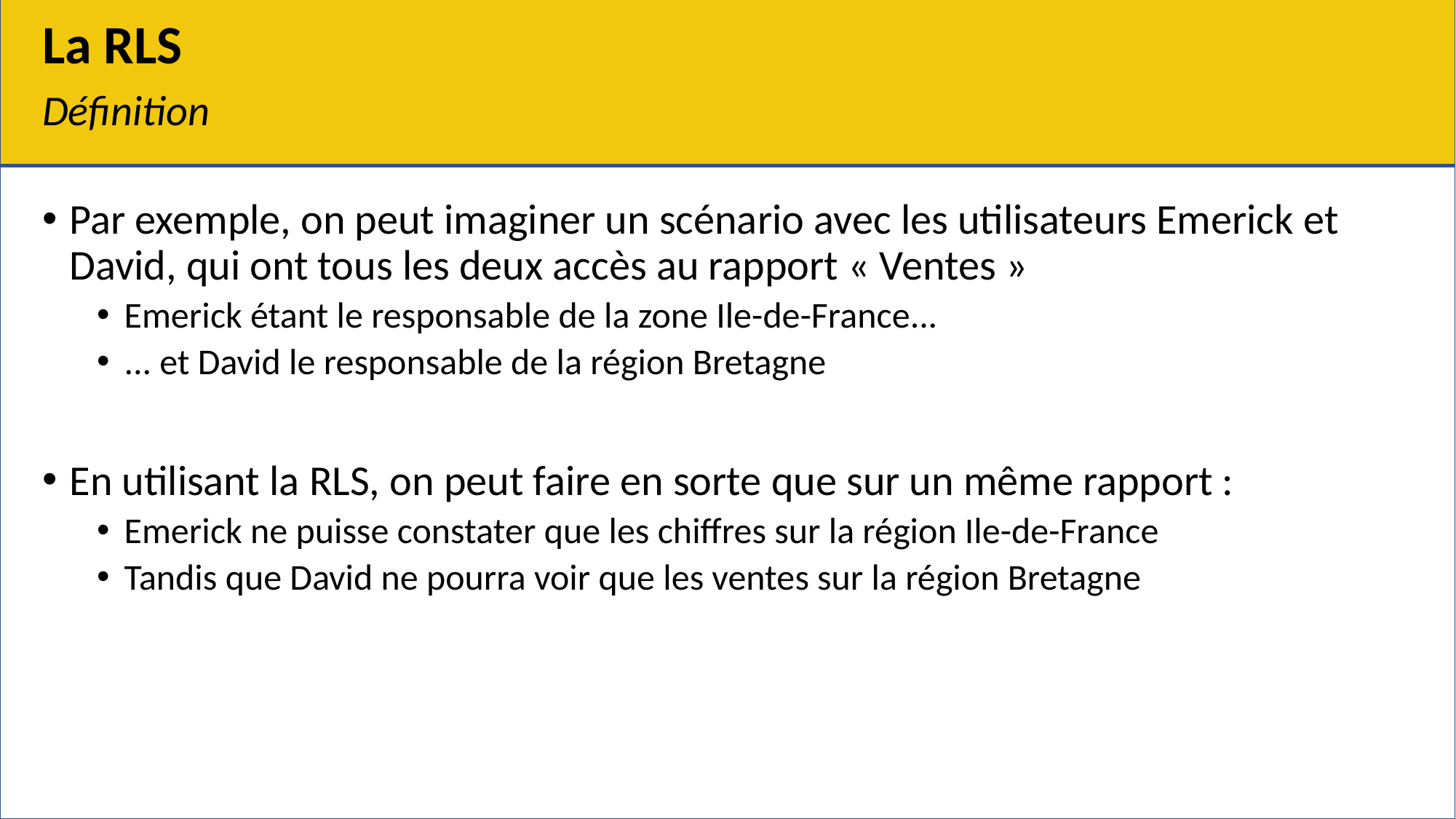

# La RLS
Définition
Par exemple, on peut imaginer un scénario avec les utilisateurs Emerick et David, qui ont tous les deux accès au rapport « Ventes »
Emerick étant le responsable de la zone Ile-de-France...
... et David le responsable de la région Bretagne

En utilisant la RLS, on peut faire en sorte que sur un même rapport :
Emerick ne puisse constater que les chiffres sur la région Ile-de-France
Tandis que David ne pourra voir que les ventes sur la région Bretagne